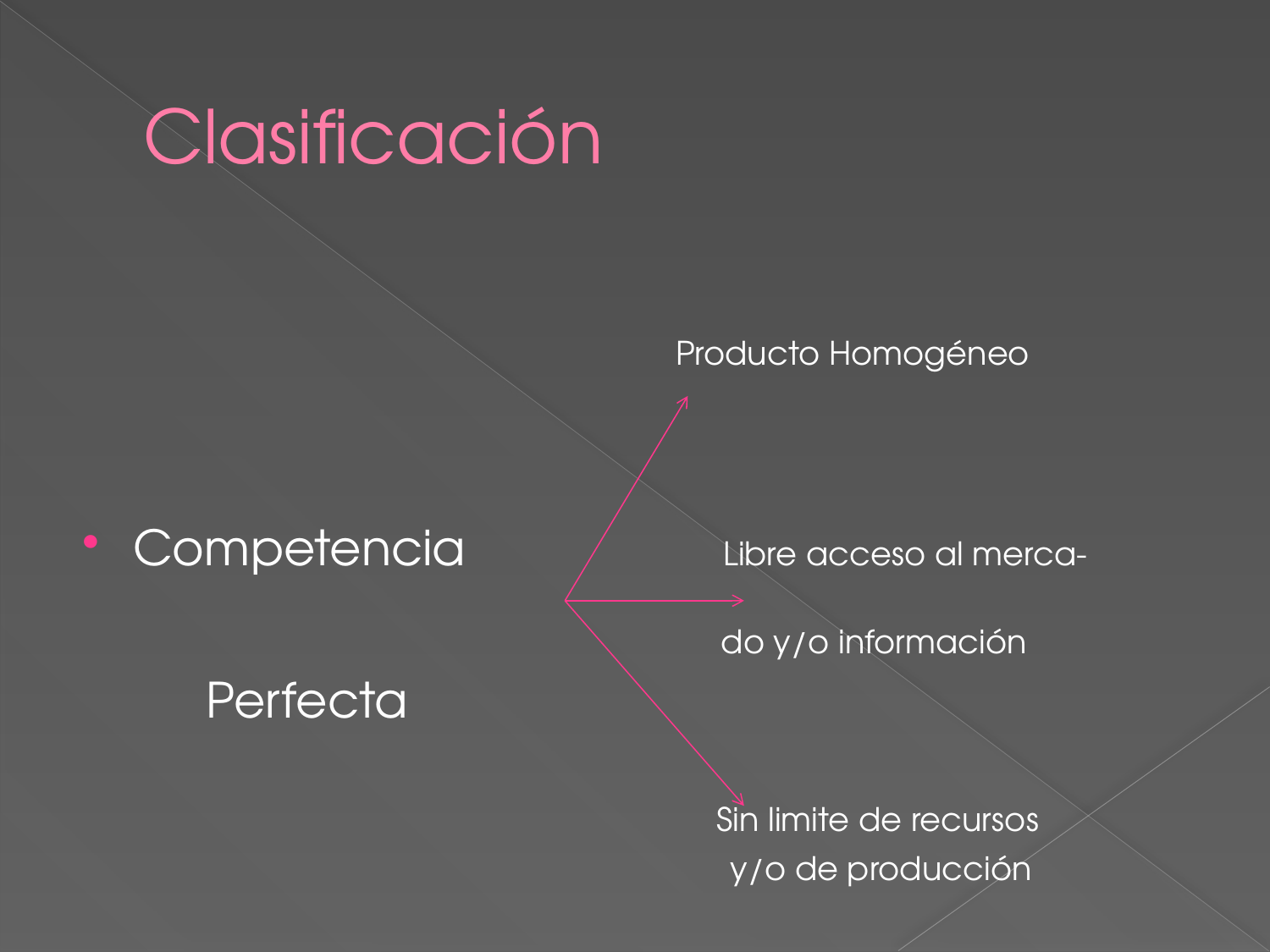

# Clasificación

                                                                 Producto Homogéneo

Competencia                   Libre acceso al merca-
                                                                      do y/o información
         Perfecta

                                               Sin limite de recursos
                                                                       y/o de producción